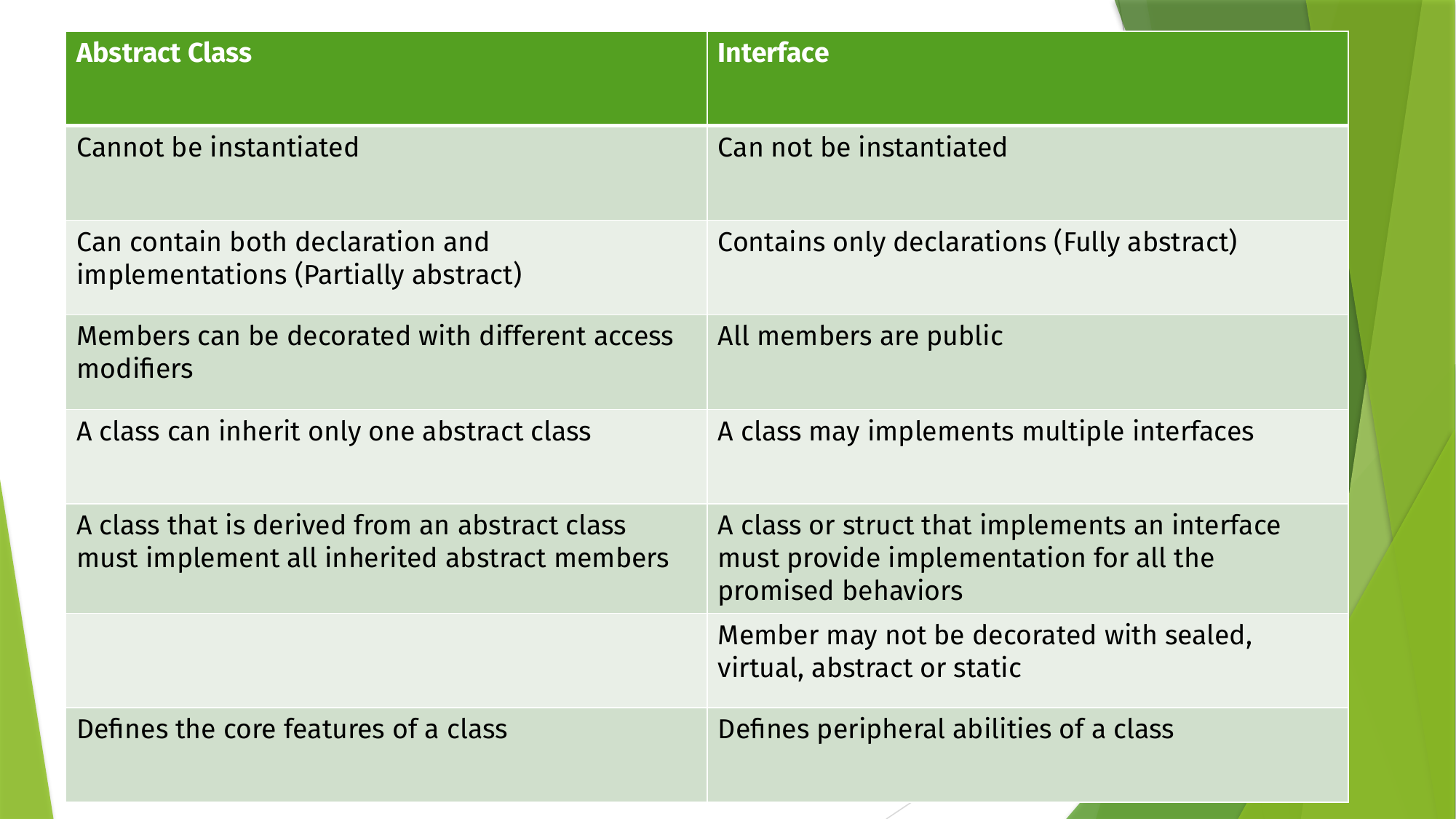

| Abstract Class | Interface |
| --- | --- |
| Cannot be instantiated | Can not be instantiated |
| Can contain both declaration and implementations (Partially abstract) | Contains only declarations (Fully abstract) |
| Members can be decorated with different access modifiers | All members are public |
| A class can inherit only one abstract class | A class may implements multiple interfaces |
| A class that is derived from an abstract class must implement all inherited abstract members | A class or struct that implements an interface must provide implementation for all the promised behaviors |
|  | Member may not be decorated with sealed, virtual, abstract or static |
| Defines the core features of a class | Defines peripheral abilities of a class |